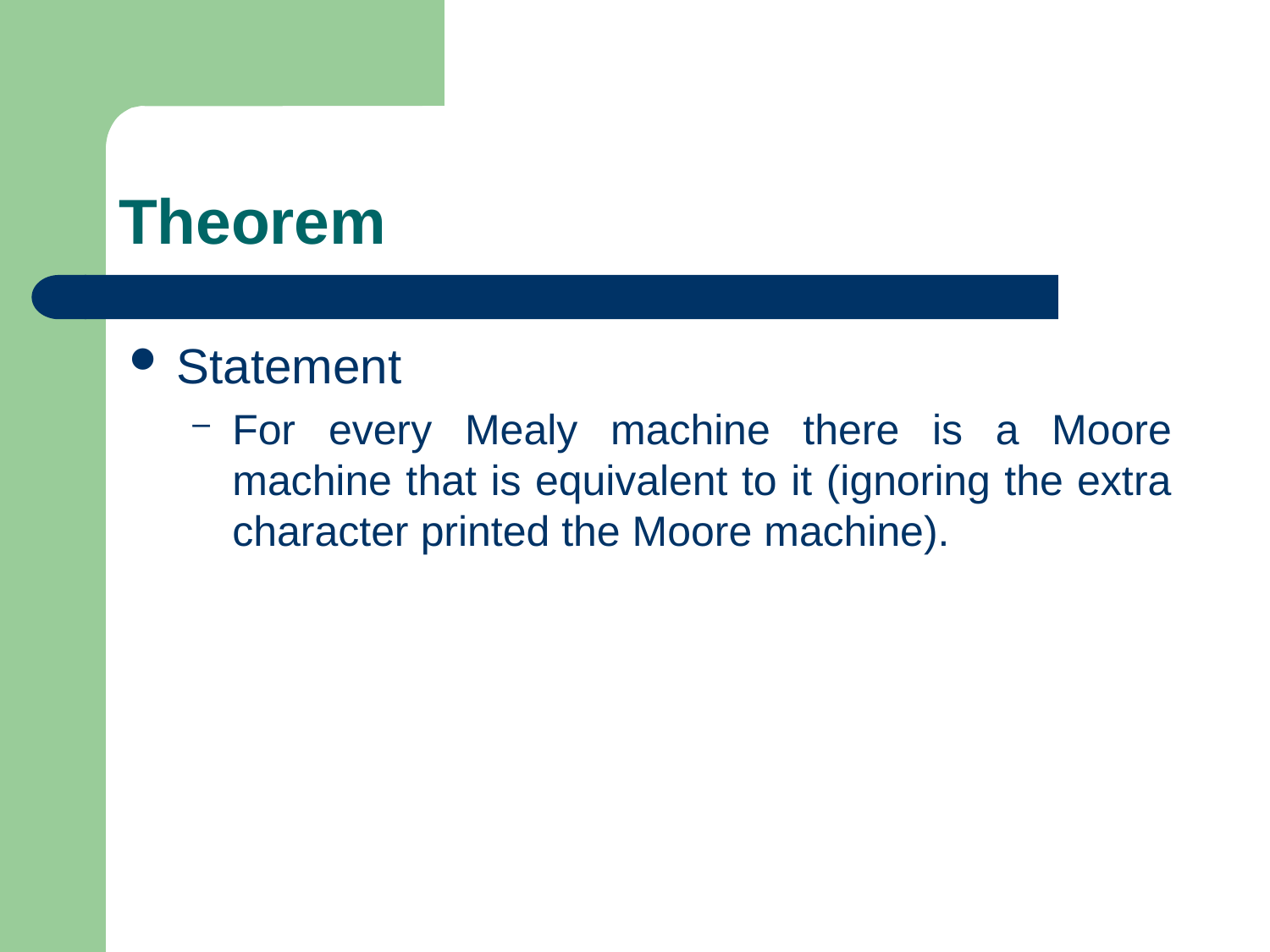

# Theorem
Statement
For every Mealy machine there is a Moore machine that is equivalent to it (ignoring the extra character printed the Moore machine).